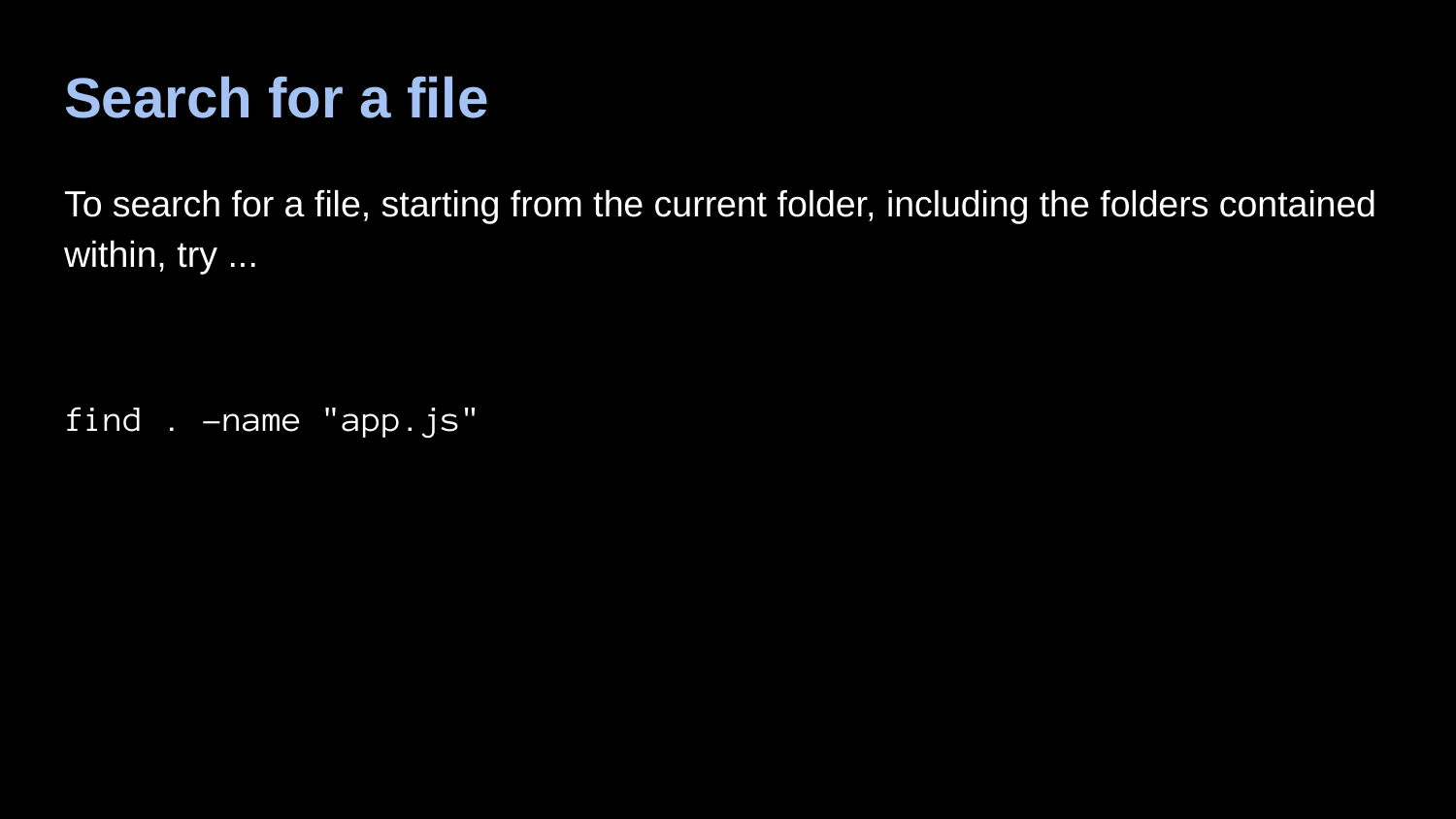

# Search for a file
To search for a file, starting from the current folder, including the folders contained within, try ...

find . -name "app.js"